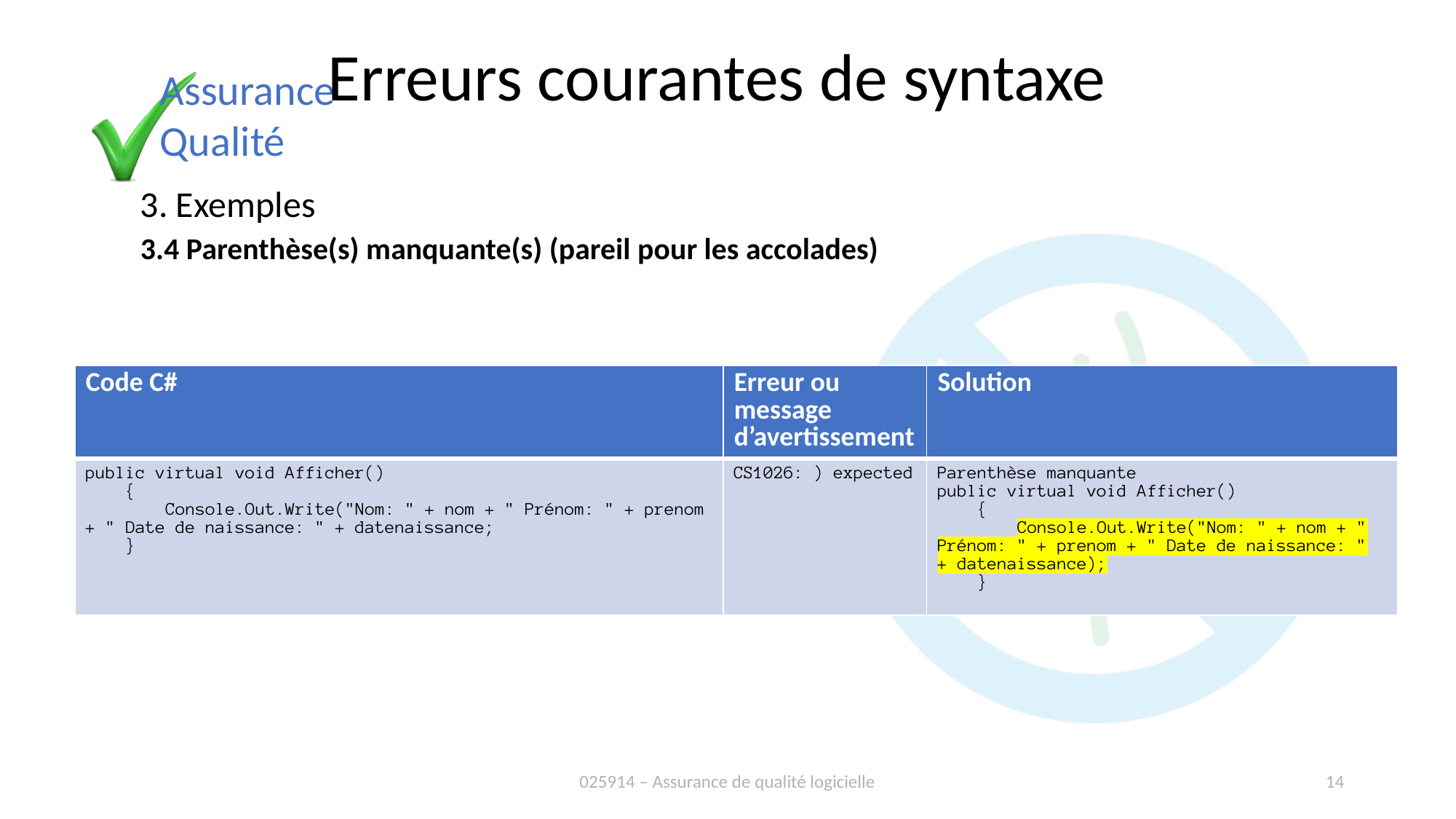

# Erreurs courantes de syntaxe
3. Exemples
3.4 Parenthèse(s) manquante(s) (pareil pour les accolades)

| Code C# | Erreur ou message d’avertissement | Solution |
| --- | --- | --- |
| public virtual void Afficher() { Console.Out.Write("Nom: " + nom + " Prénom: " + prenom + " Date de naissance: " + datenaissance; } | CS1026: ) expected | Parenthèse manquante public virtual void Afficher() { Console.Out.Write("Nom: " + nom + " Prénom: " + prenom + " Date de naissance: " + datenaissance); } |
025914 – Assurance de qualité logicielle
14